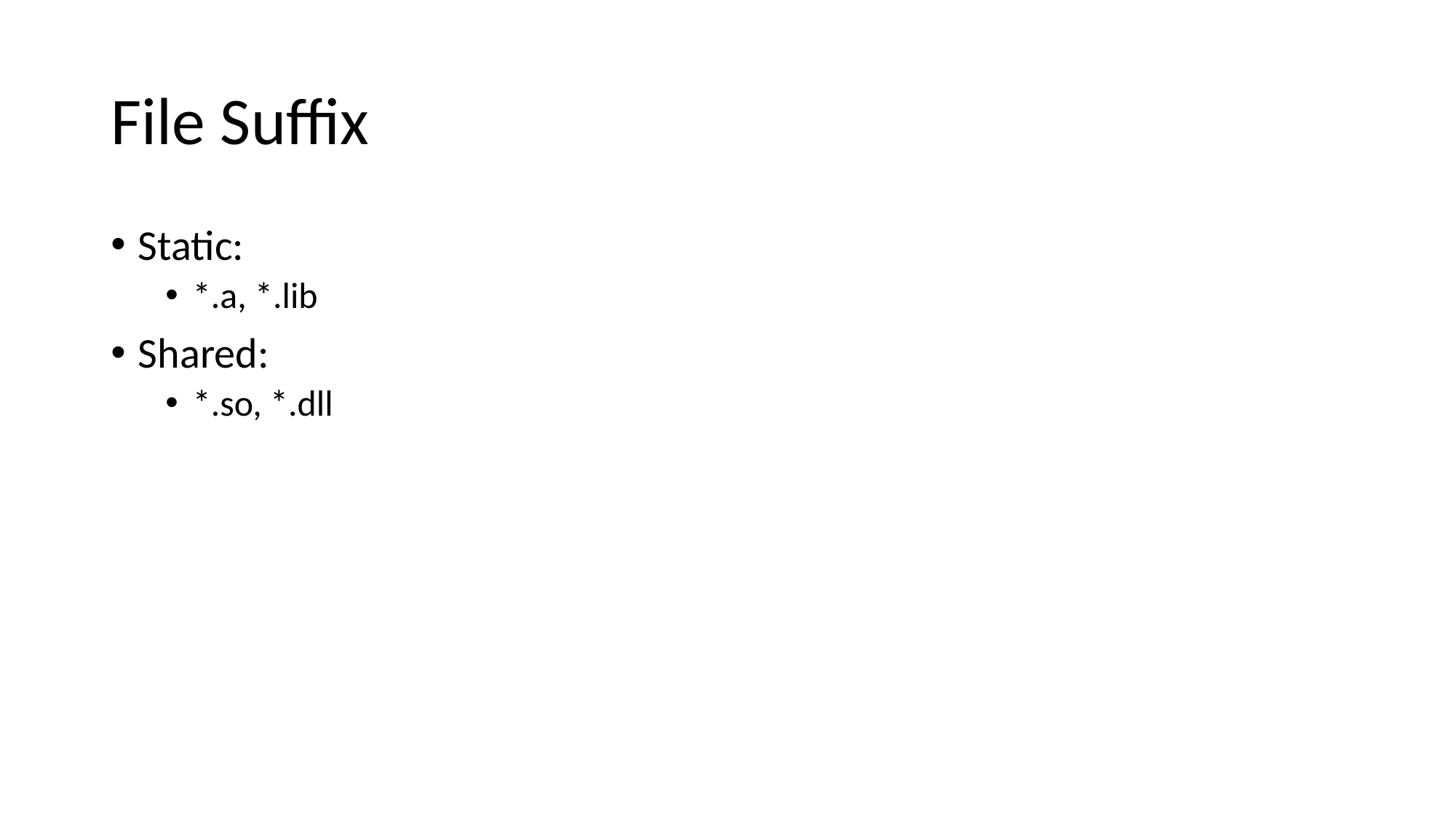

# File Suffix
Static:
*.a, *.lib
Shared:
*.so, *.dll